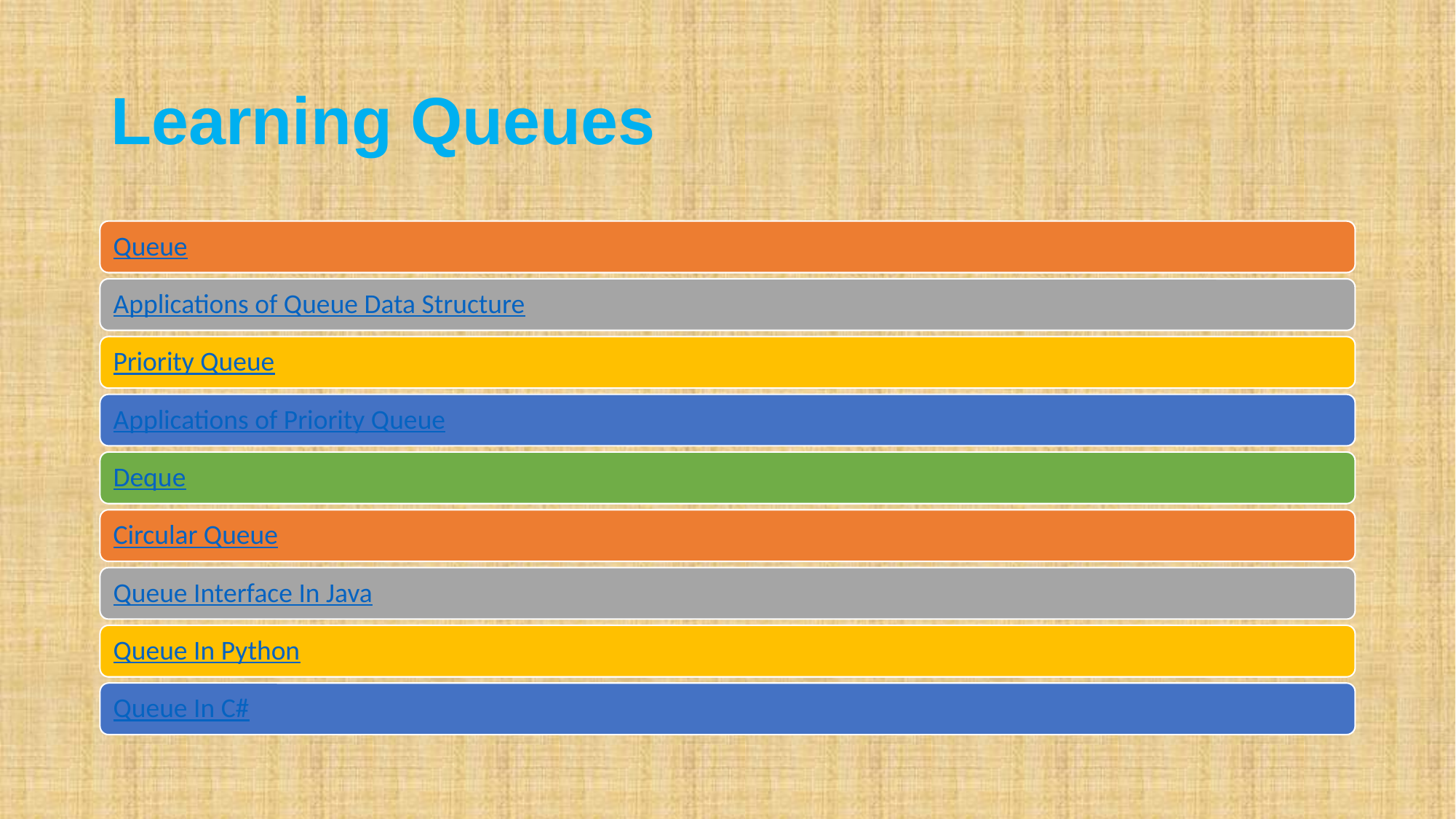

# Learning Queues
Queue
Applications of Queue Data Structure
Priority Queue
Applications of Priority Queue
Deque
Circular Queue
Queue Interface In Java
Queue In Python
Queue In C#